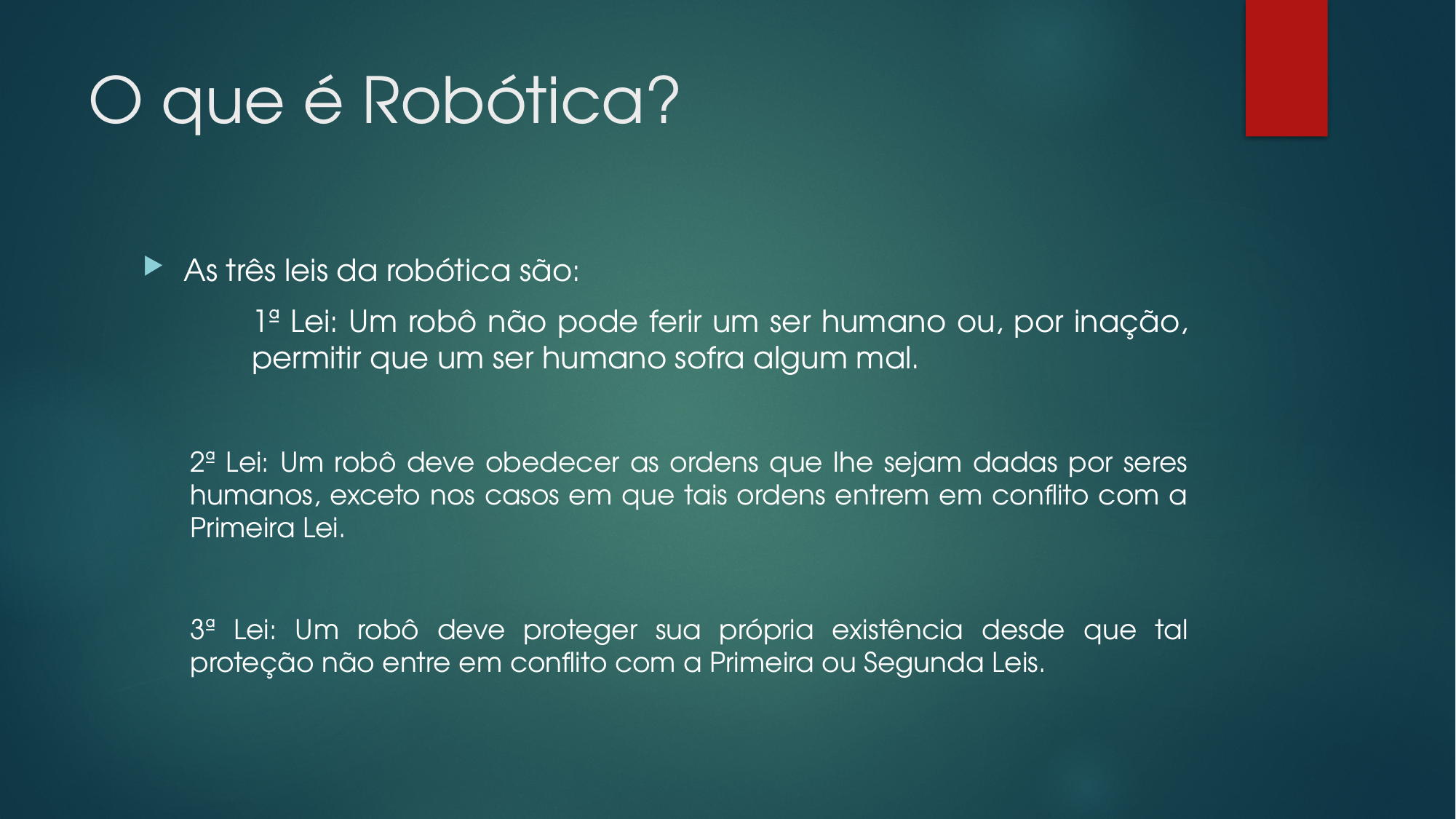

# O que é Robótica?
As três leis da robótica são:
	1ª Lei: Um robô não pode ferir um ser humano ou, por inação, 	permitir que um ser humano sofra algum mal.

2ª Lei: Um robô deve obedecer as ordens que lhe sejam dadas por seres humanos, exceto nos casos em que tais ordens entrem em conflito com a Primeira Lei.

3ª Lei: Um robô deve proteger sua própria existência desde que tal proteção não entre em conflito com a Primeira ou Segunda Leis.